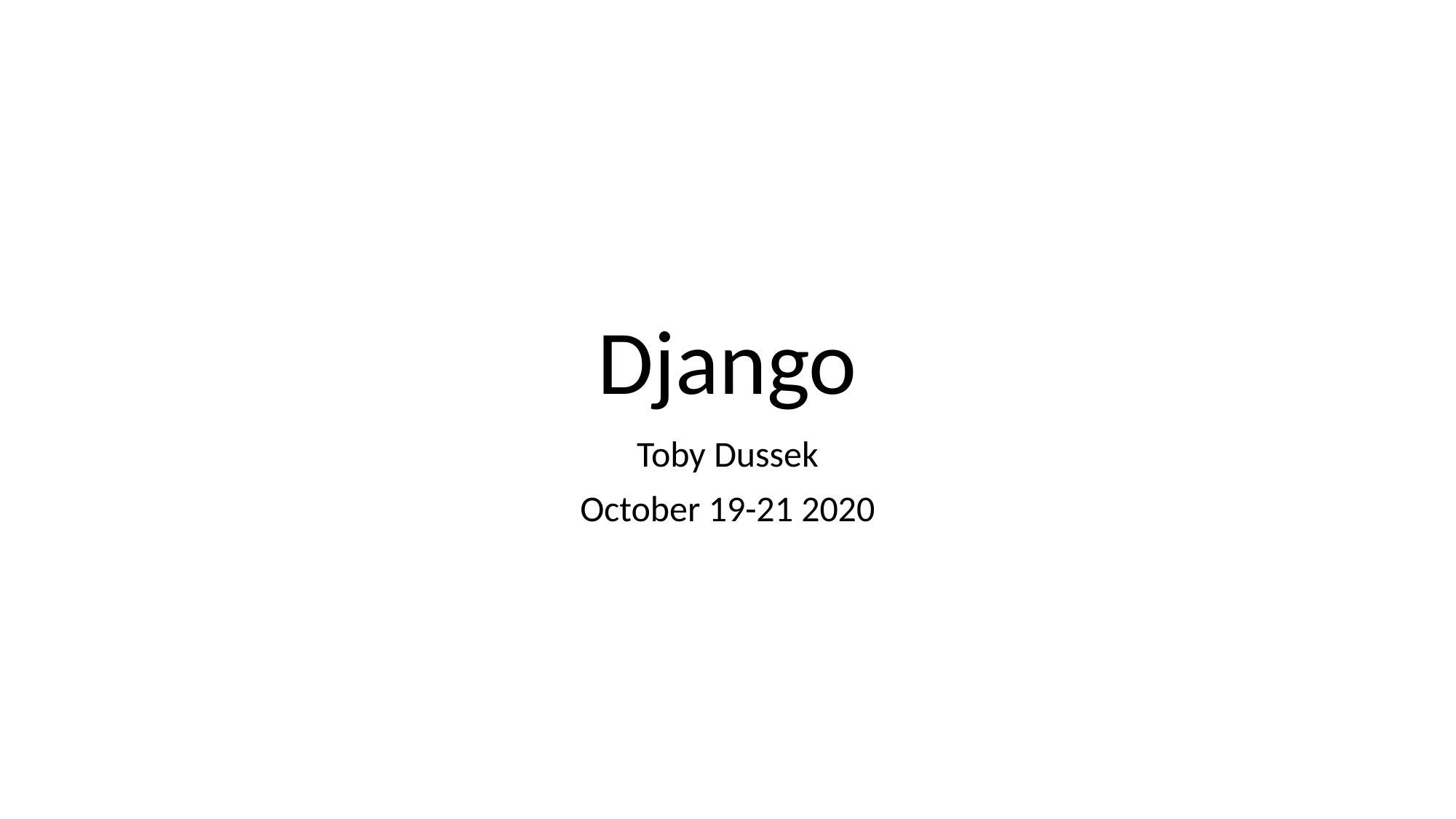

# Django
Toby Dussek
October 19-21 2020